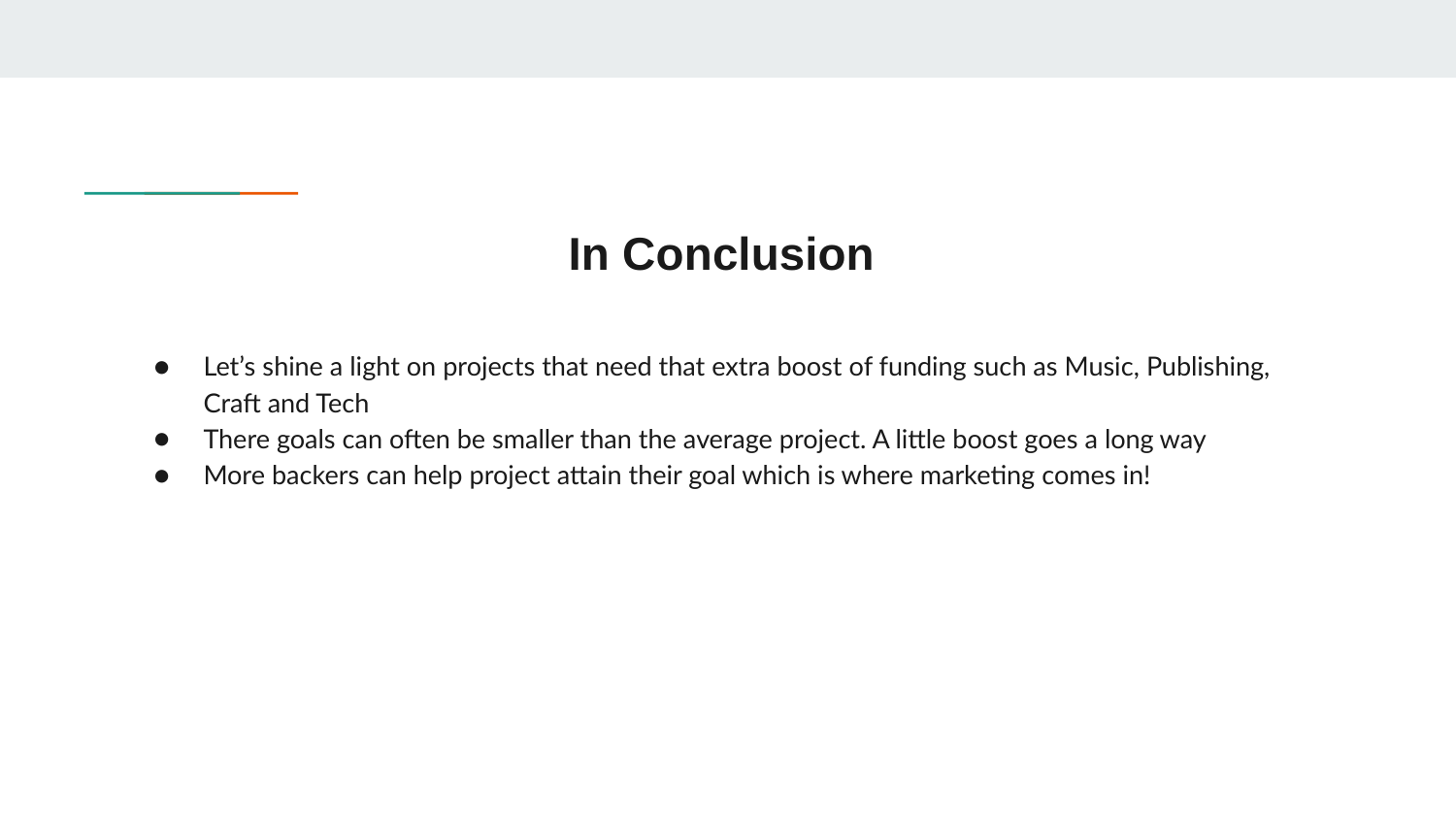

# In Conclusion
Let’s shine a light on projects that need that extra boost of funding such as Music, Publishing, Craft and Tech
There goals can often be smaller than the average project. A little boost goes a long way
More backers can help project attain their goal which is where marketing comes in!